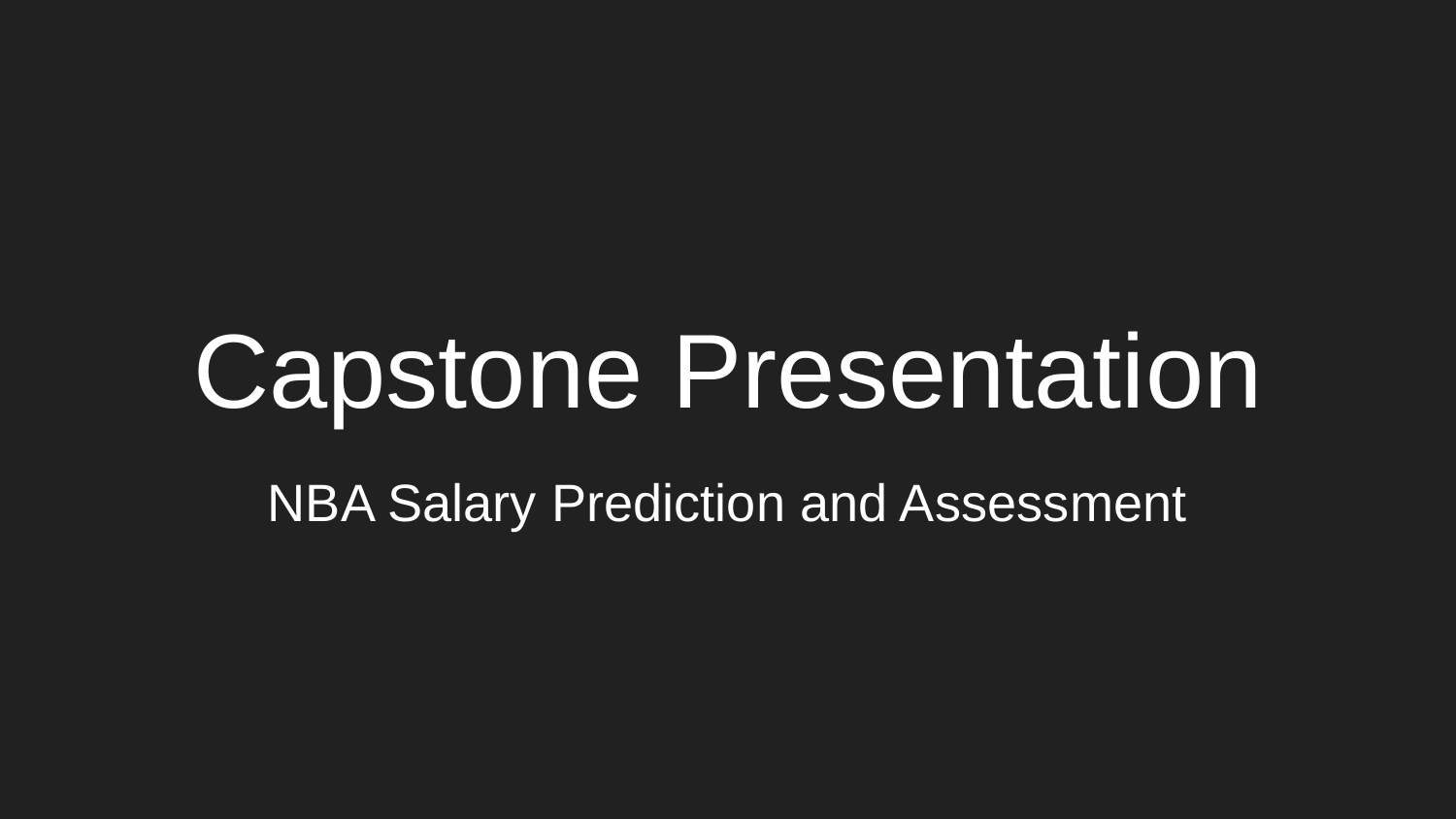

# Capstone Presentation
NBA Salary Prediction and Assessment